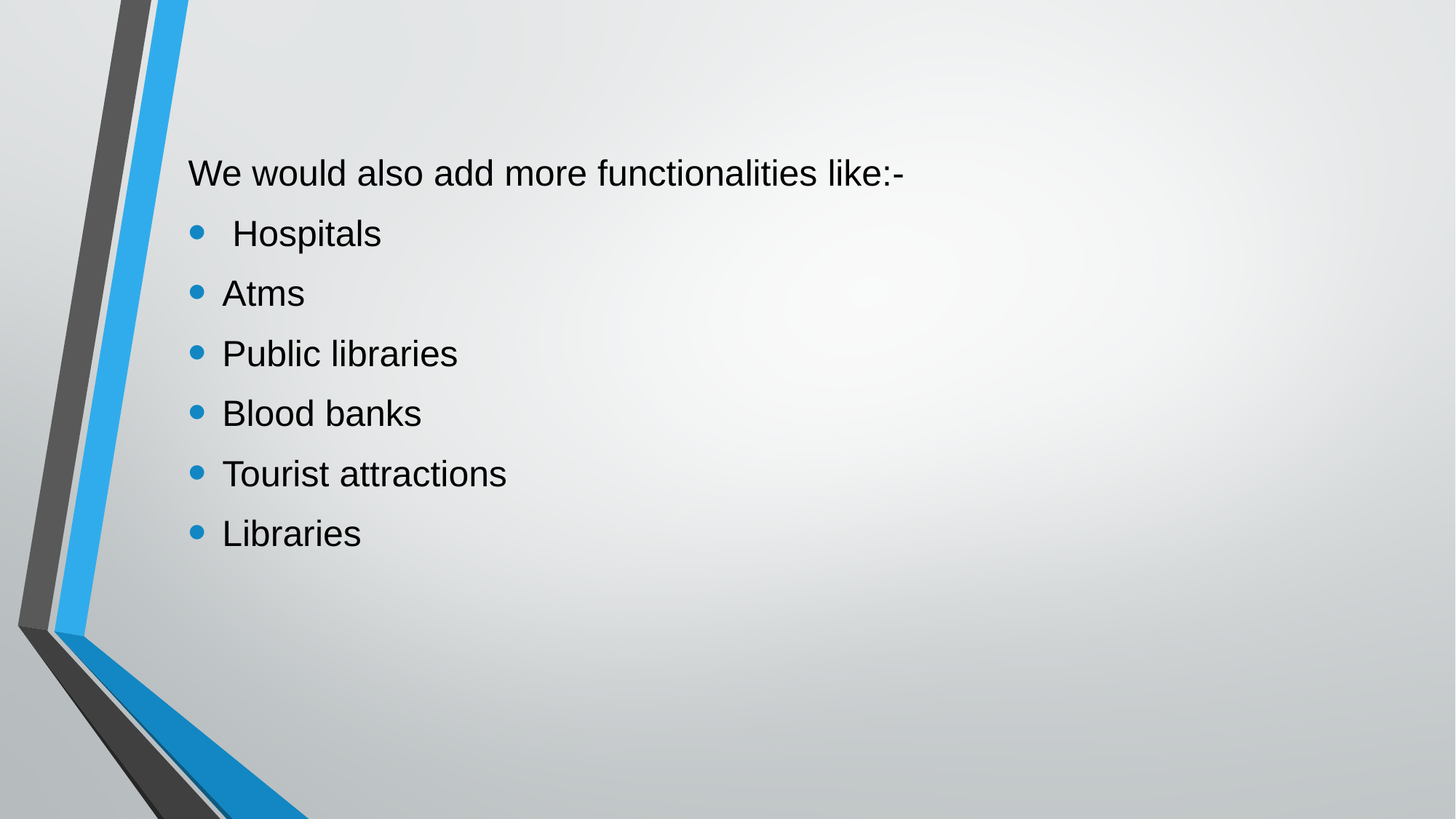

We would also add more functionalities like:-
 Hospitals
Atms
Public libraries
Blood banks
Tourist attractions
Libraries